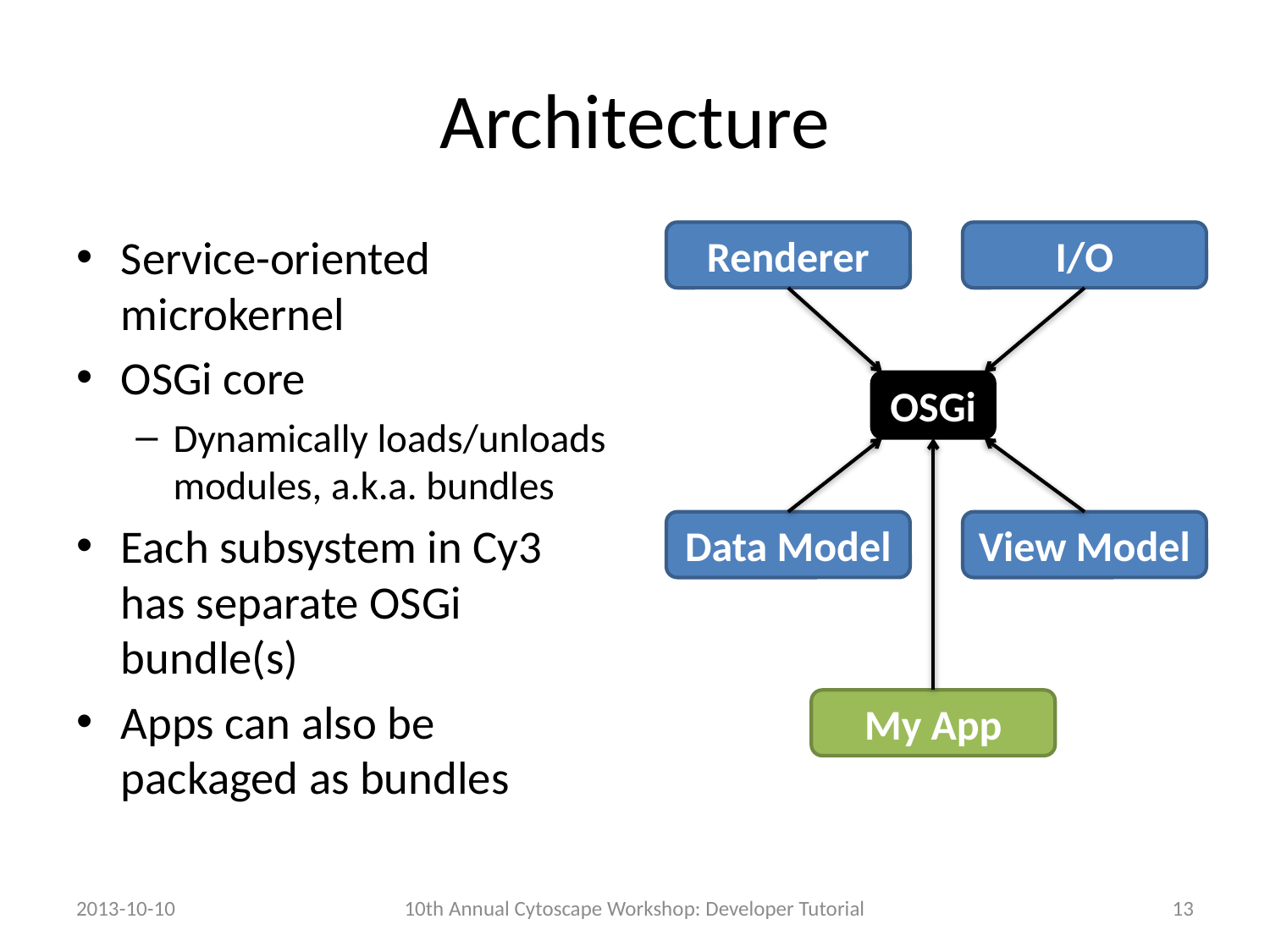

# Architecture
Service-oriented microkernel
OSGi core
Dynamically loads/unloads modules, a.k.a. bundles
Each subsystem in Cy3 has separate OSGi bundle(s)
Apps can also be packaged as bundles
Renderer
I/O
Data Model
View Model
OSGi
My App
2013-10-10
10th Annual Cytoscape Workshop: Developer Tutorial
13